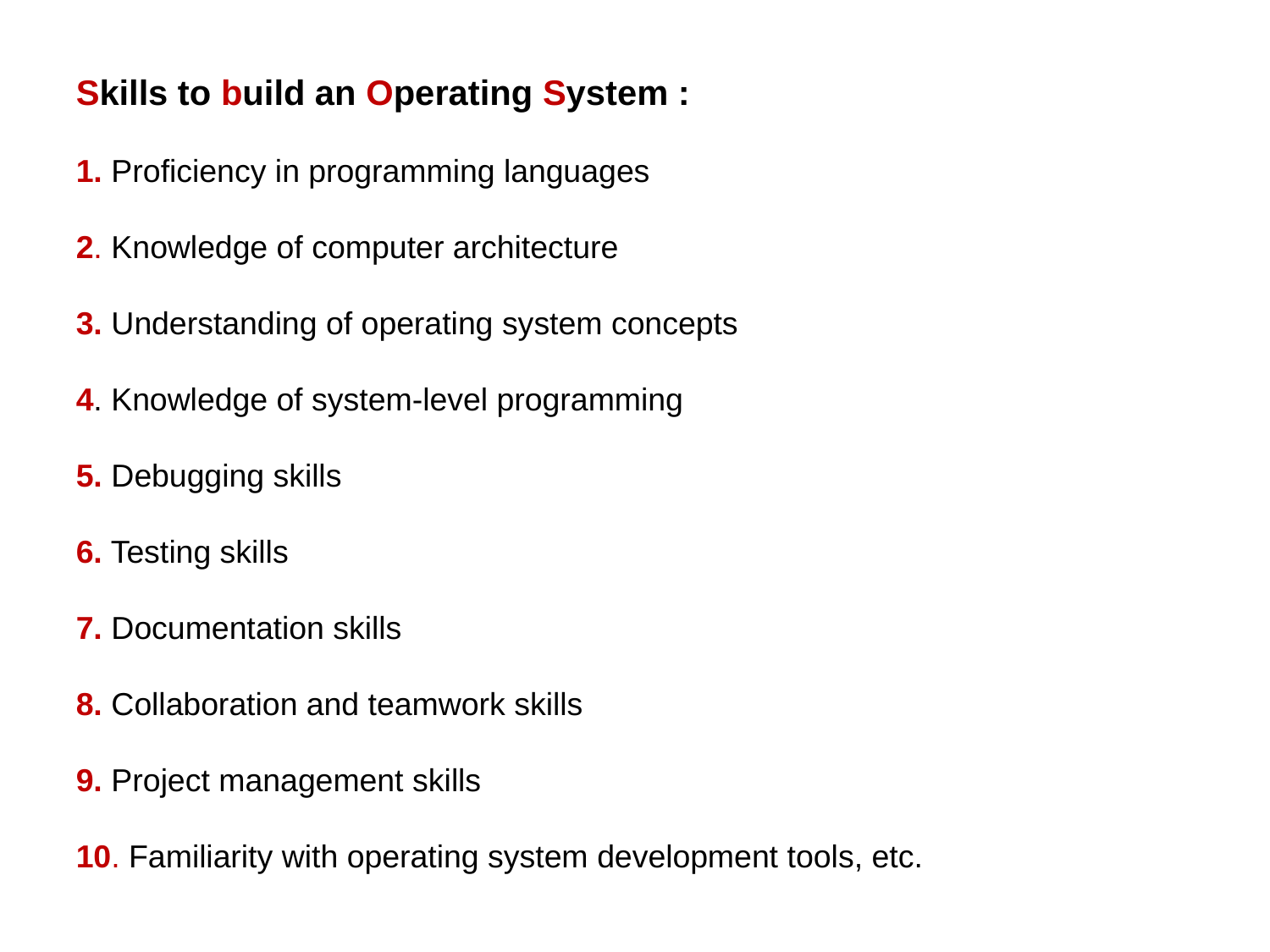

Skills to build an Operating System :
1. Proficiency in programming languages
2. Knowledge of computer architecture
3. Understanding of operating system concepts
4. Knowledge of system-level programming
5. Debugging skills
6. Testing skills
7. Documentation skills
8. Collaboration and teamwork skills
9. Project management skills
10. Familiarity with operating system development tools, etc.